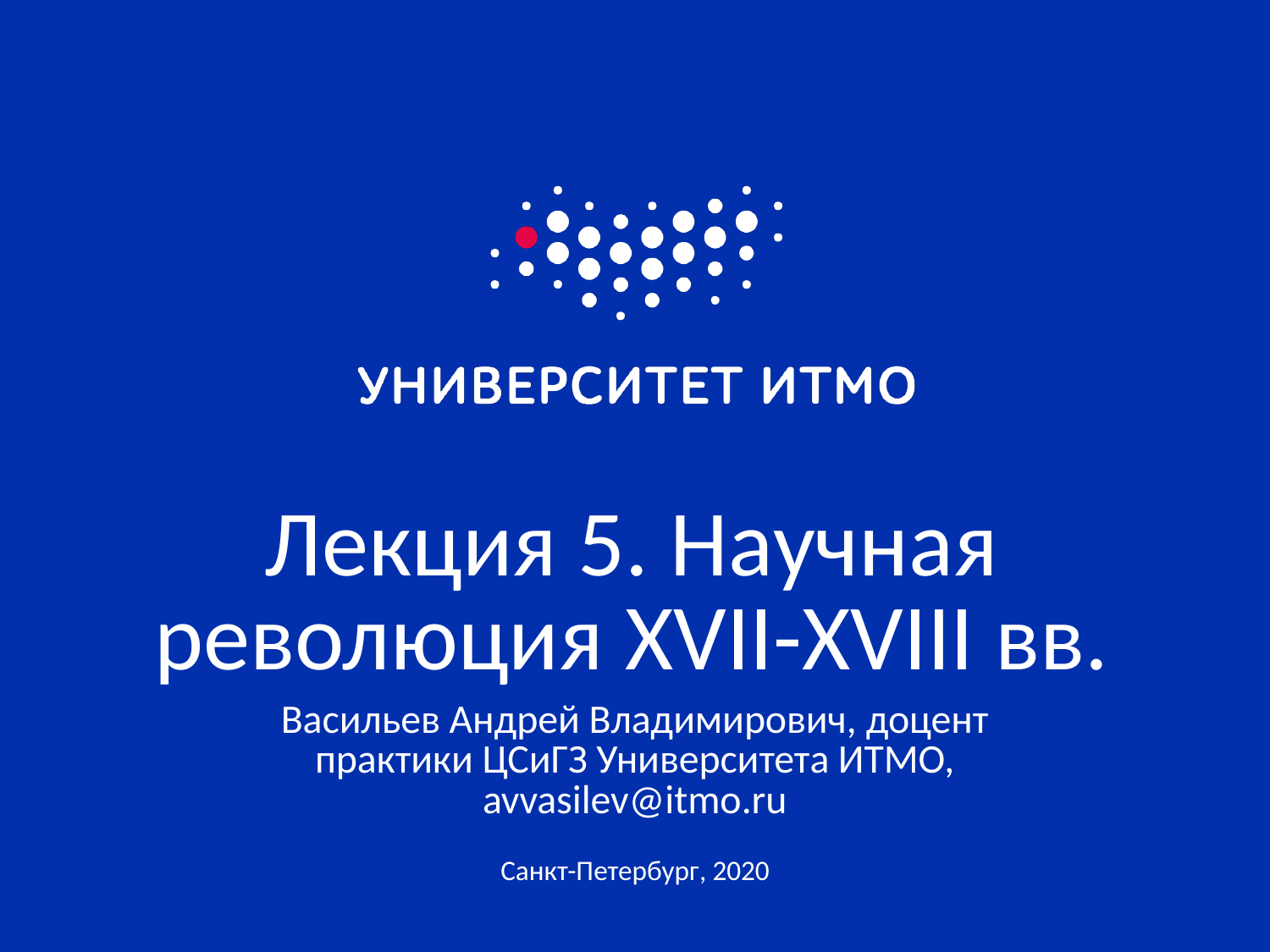

# Лекция 5. Научная революция XVII-XVIII вв.
Васильев Андрей Владимирович, доцент практики ЦСиГЗ Университета ИТМО, avvasilev@itmo.ru
Санкт-Петербург, 2020